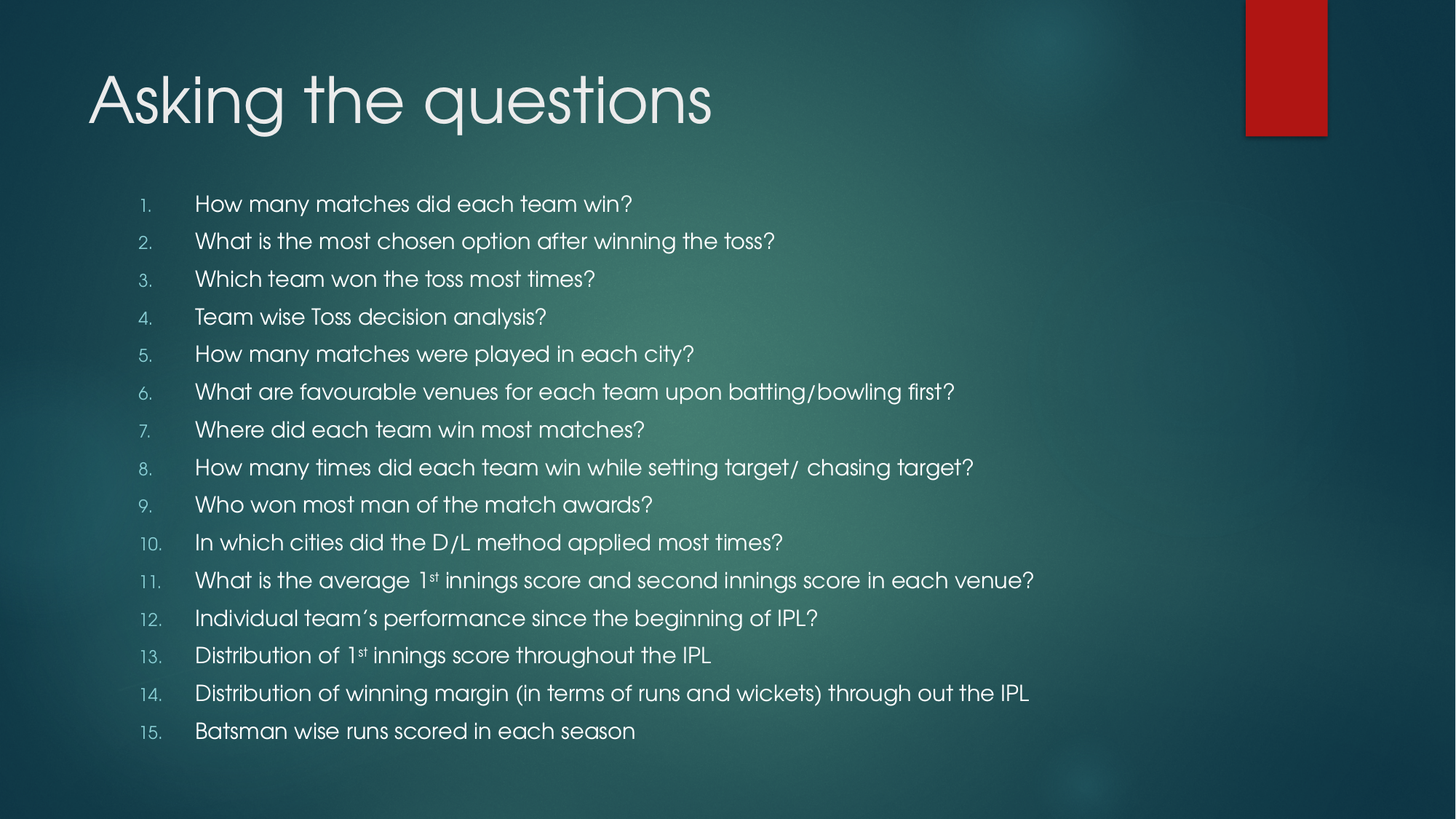

# Asking the questions
How many matches did each team win?
What is the most chosen option after winning the toss?
Which team won the toss most times?
Team wise Toss decision analysis?
How many matches were played in each city?
What are favourable venues for each team upon batting/bowling first?
Where did each team win most matches?
How many times did each team win while setting target/ chasing target?
Who won most man of the match awards?
In which cities did the D/L method applied most times?
What is the average 1st innings score and second innings score in each venue?
Individual team’s performance since the beginning of IPL?
Distribution of 1st innings score throughout the IPL
Distribution of winning margin (in terms of runs and wickets) through out the IPL
Batsman wise runs scored in each season